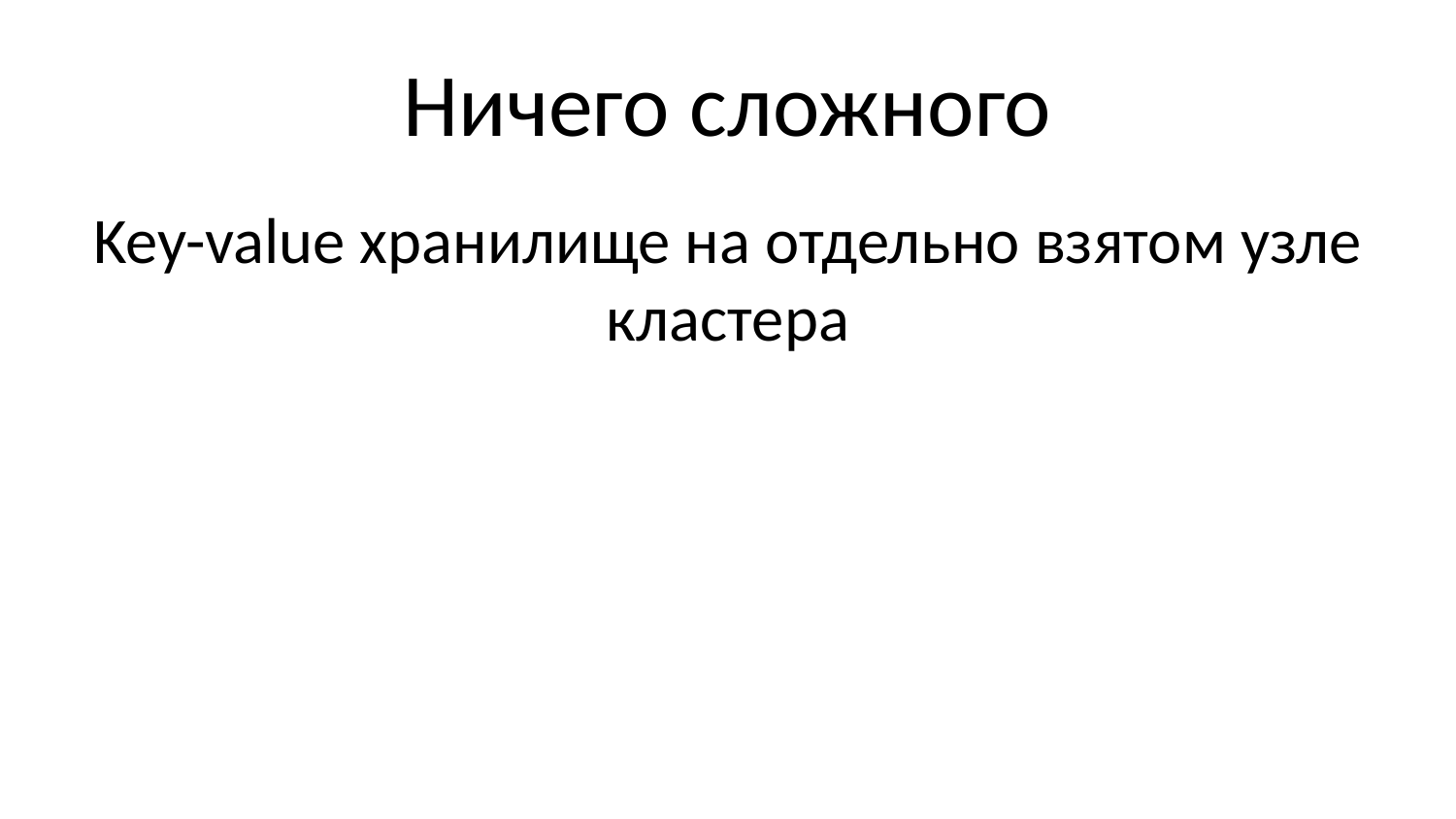

# Ничего сложного
Key-value хранилище на отдельно взятом узле кластера